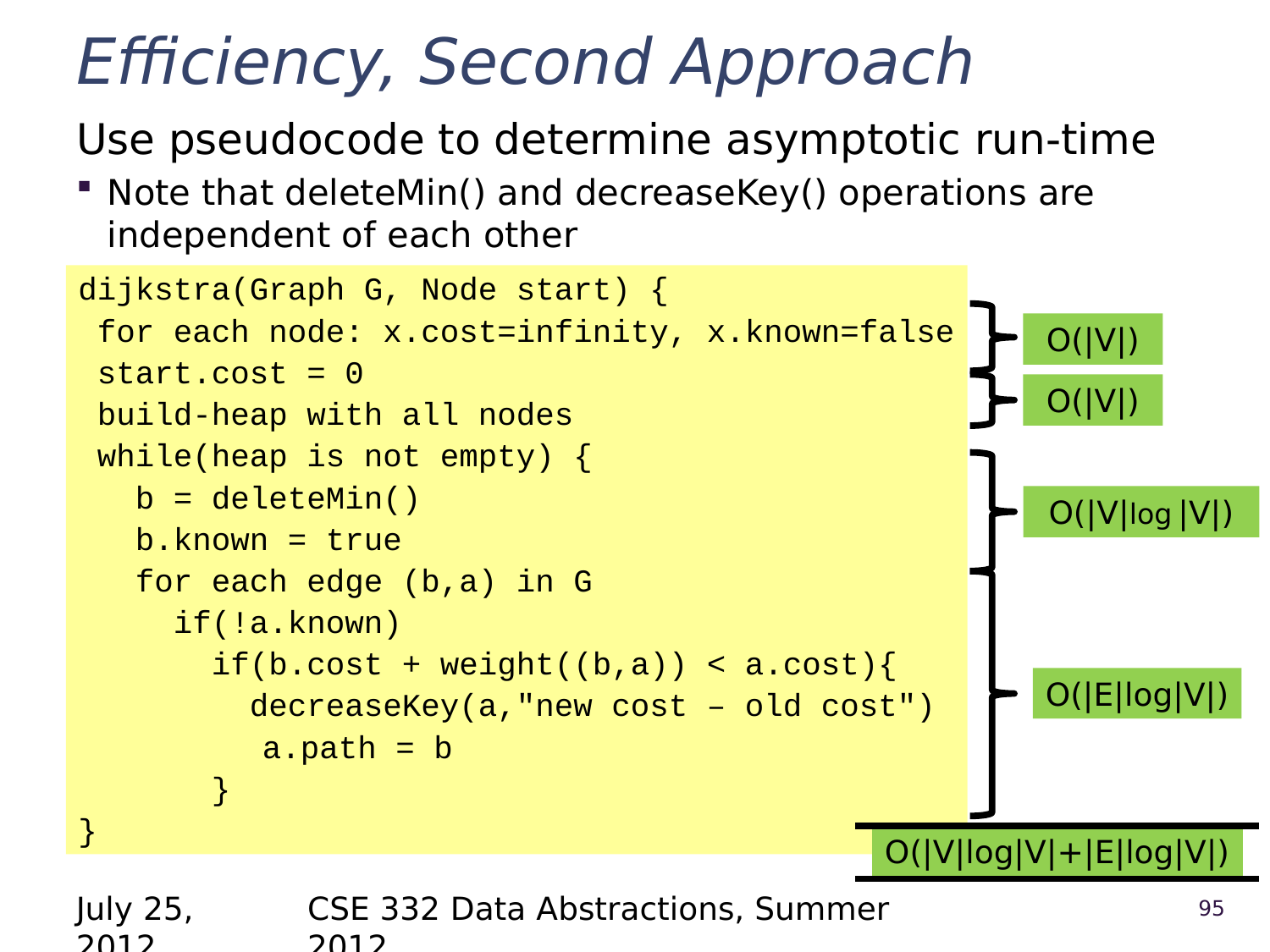

# Efficiency, Second Approach
Use pseudocode to determine asymptotic run-time
Note that deleteMin() and decreaseKey() operations are independent of each other

dijkstra(Graph G, Node start) {
 for each node: x.cost=infinity, x.known=false
 start.cost = 0
 build-heap with all nodes
 while(heap is not empty) {
   b = deleteMin()
   b.known = true
   for each edge (b,a) in G
     if(!a.known)
       if(b.cost + weight((b,a)) < a.cost){
         decreaseKey(a,"new cost – old cost")
	   a.path = b
       }
}

O(|V|)

O(|V|)

O(|V|log |V|)

O(|E|log|V|)
O(|V|log|V|+|E|log|V|)
July 25, 2012
CSE 332 Data Abstractions, Summer 2012
95